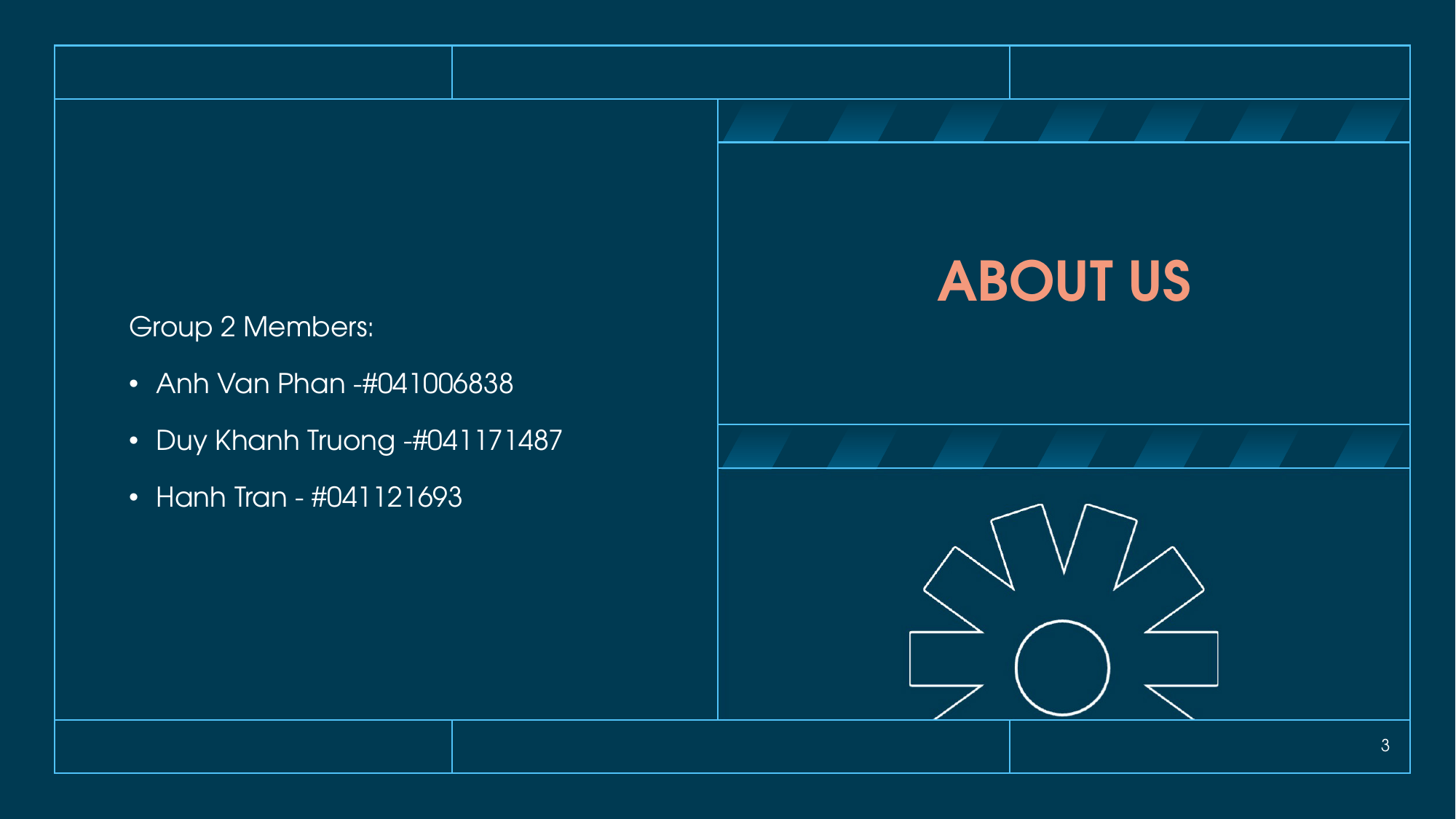

Group 2 Members:
Anh Van Phan -#041006838
Duy Khanh Truong -#041171487
Hanh Tran - #041121693
# About Us
3